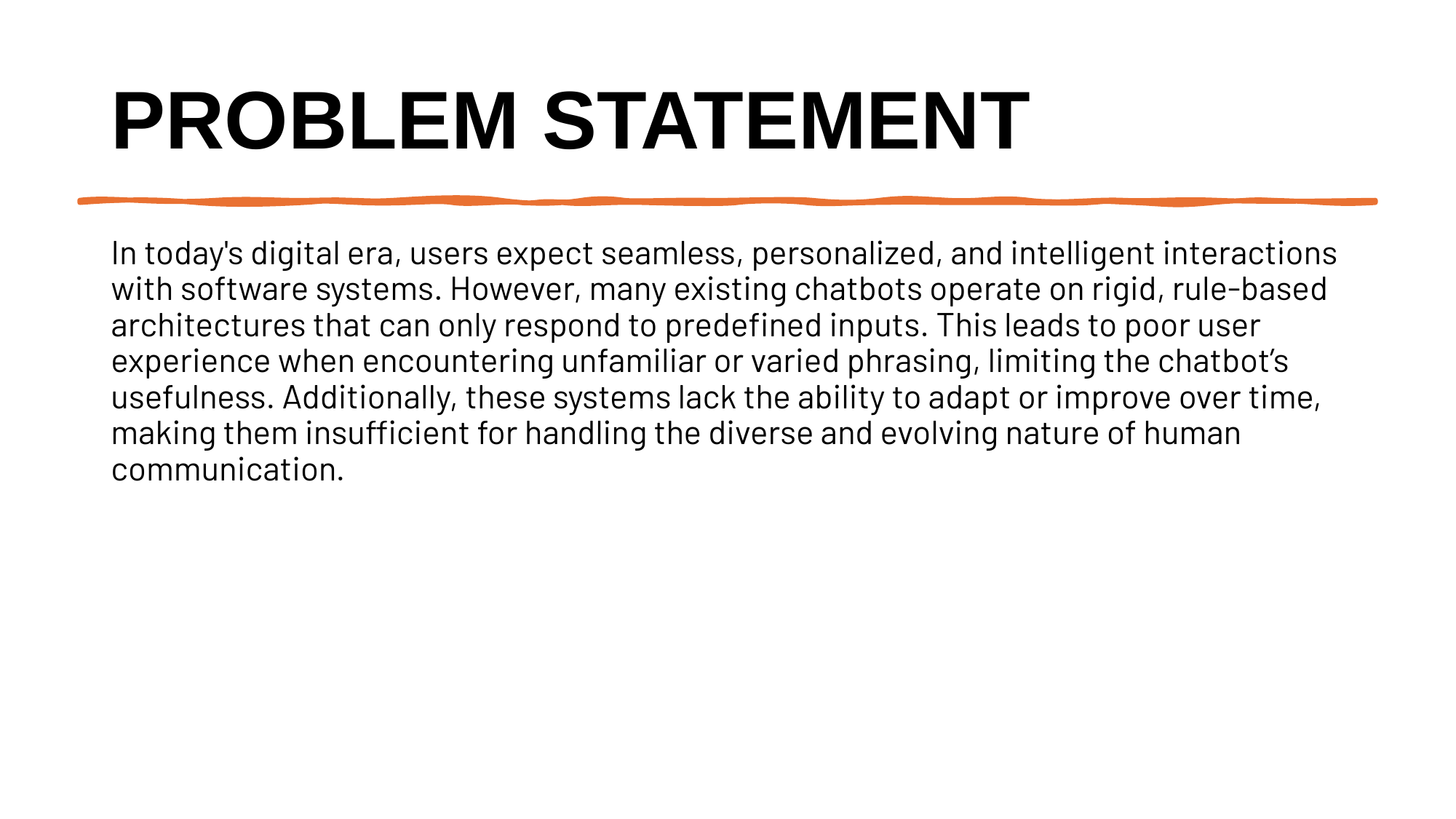

# Problem Statement

In today's digital era, users expect seamless, personalized, and intelligent interactions with software systems. However, many existing chatbots operate on rigid, rule-based architectures that can only respond to predefined inputs. This leads to poor user experience when encountering unfamiliar or varied phrasing, limiting the chatbot’s usefulness. Additionally, these systems lack the ability to adapt or improve over time, making them insufficient for handling the diverse and evolving nature of human communication.